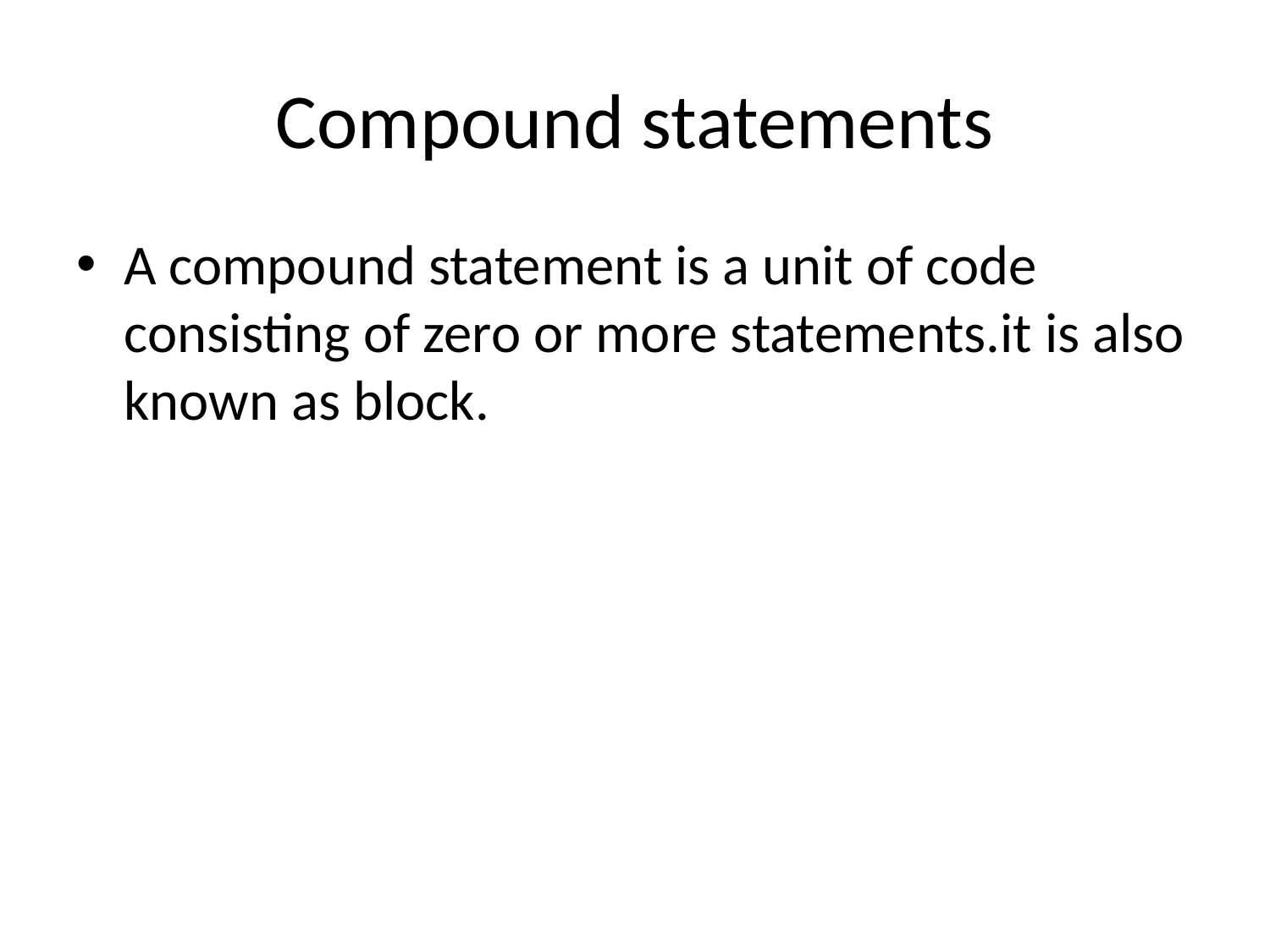

# Compound statements
A compound statement is a unit of code consisting of zero or more statements.it is also known as block.